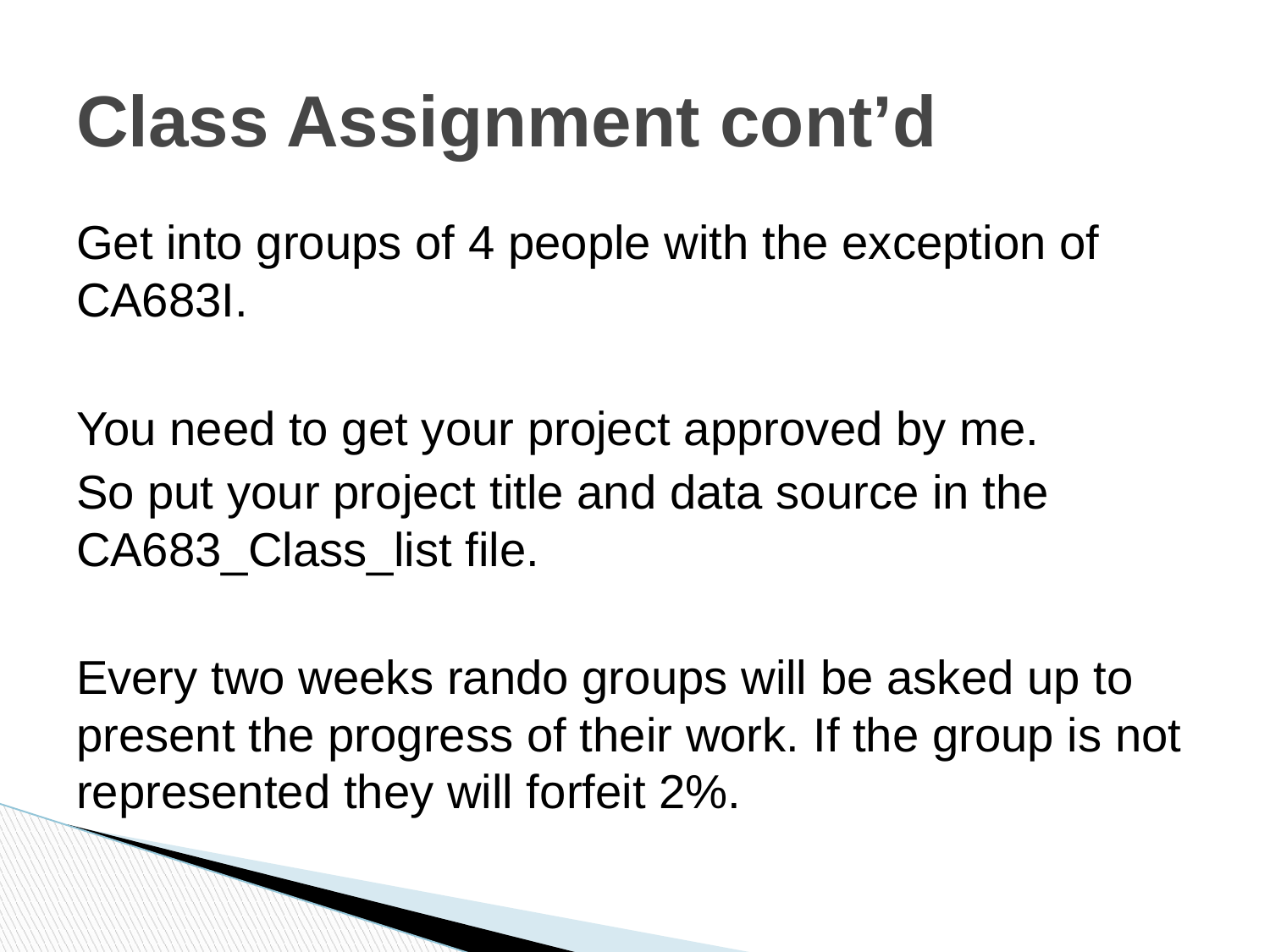

# Class Assignment cont’d
Get into groups of 4 people with the exception of CA683I.

You need to get your project approved by me.
So put your project title and data source in the CA683_Class_list file.

Every two weeks rando groups will be asked up to present the progress of their work. If the group is not represented they will forfeit 2%.